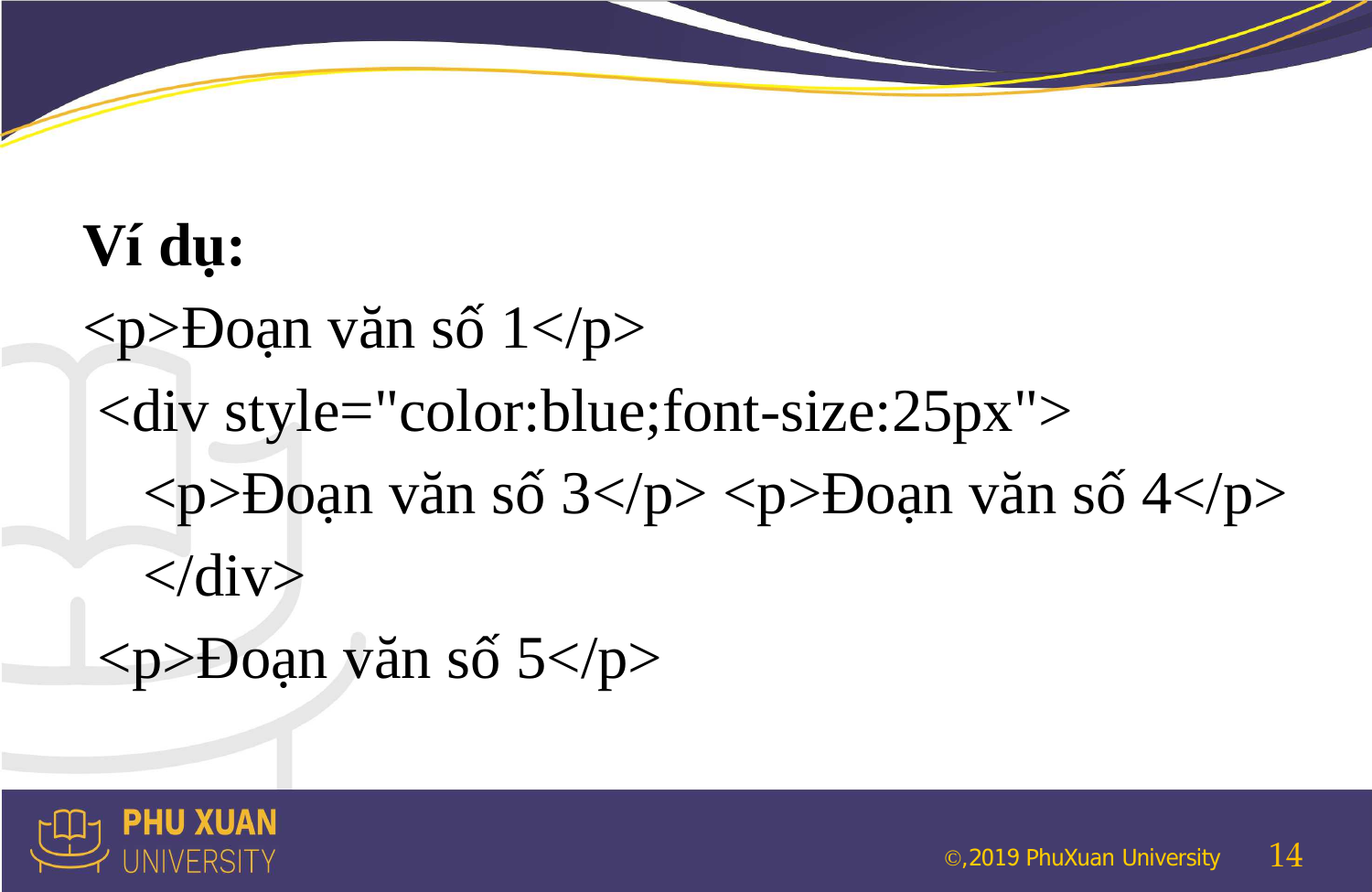

#
Ví dụ:
<p>Đoạn văn số 1</p>
 <div style="color:blue;font-size:25px">
<p>Đoạn văn số 3</p> <p>Đoạn văn số 4</p>
</div>
 <p>Đoạn văn số 5</p>

14